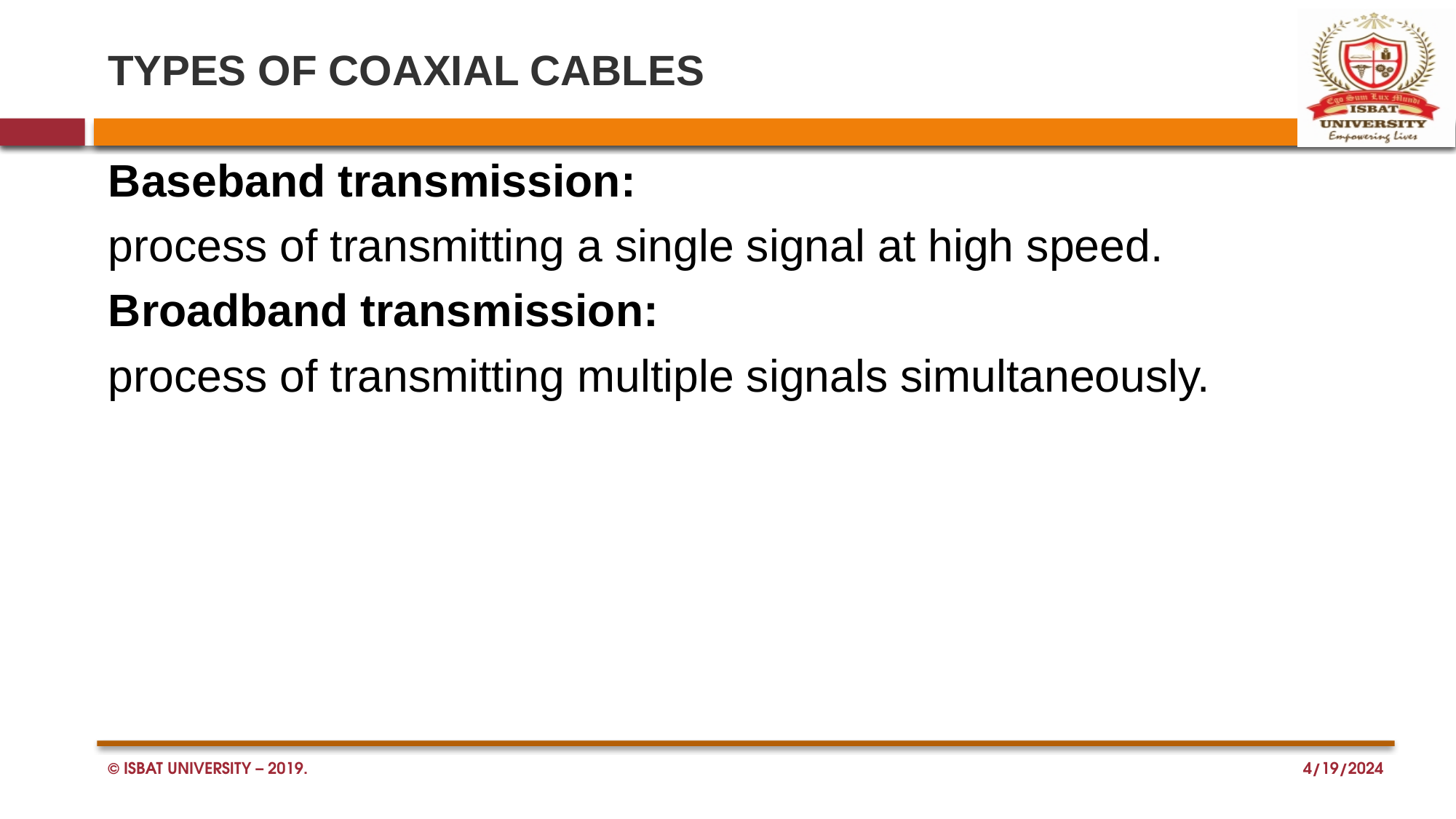

# TYPES OF COAXIAL CABLES
Baseband transmission:
process of transmitting a single signal at high speed.
Broadband transmission:
process of transmitting multiple signals simultaneously.